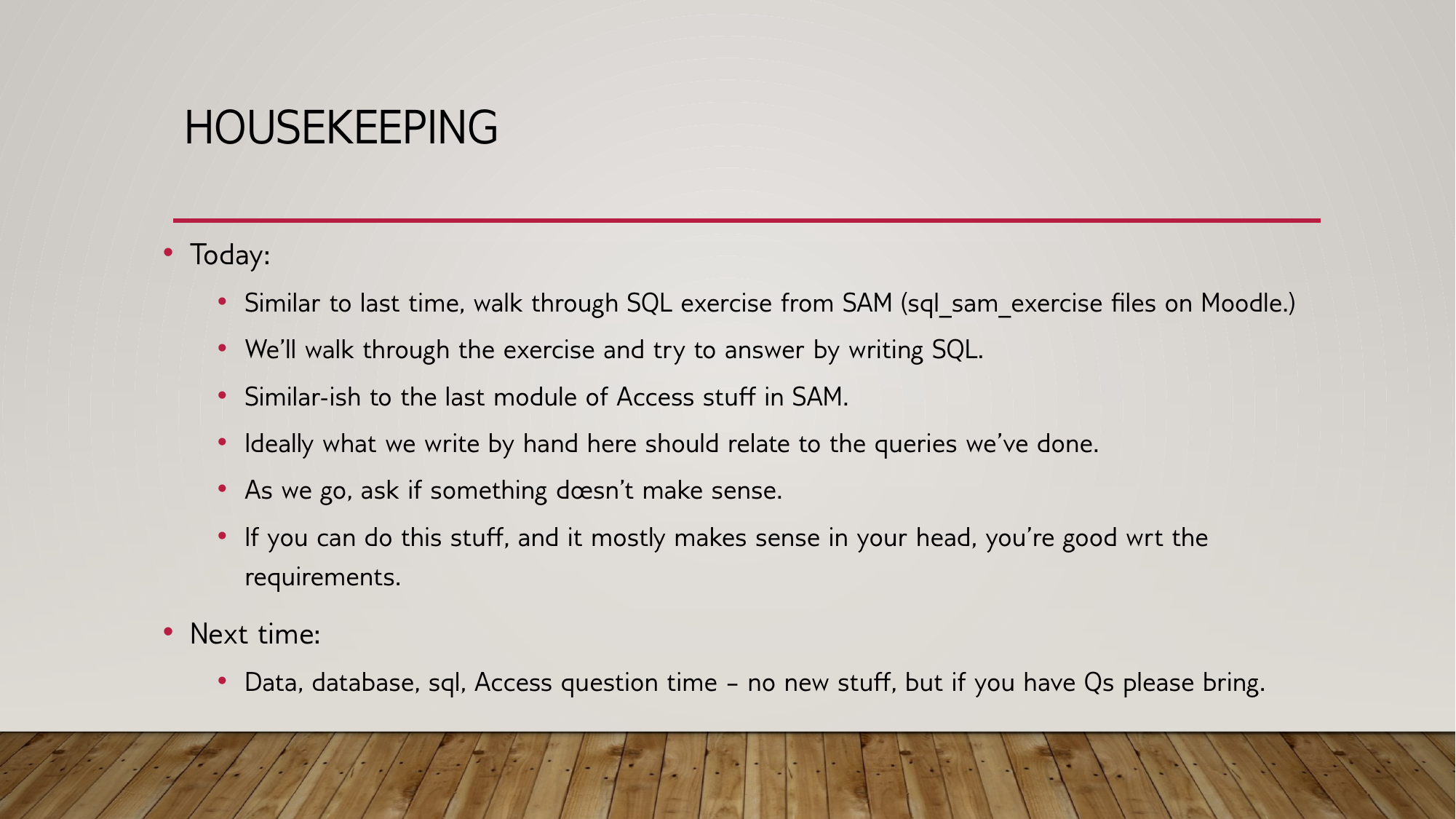

# Housekeeping
Today:
Similar to last time, walk through SQL exercise from SAM (sql_sam_exercise files on Moodle.)
We’ll walk through the exercise and try to answer by writing SQL.
Similar-ish to the last module of Access stuff in SAM.
Ideally what we write by hand here should relate to the queries we’ve done.
As we go, ask if something doesn’t make sense.
If you can do this stuff, and it mostly makes sense in your head, you’re good wrt the requirements.
Next time:
Data, database, sql, Access question time – no new stuff, but if you have Qs please bring.